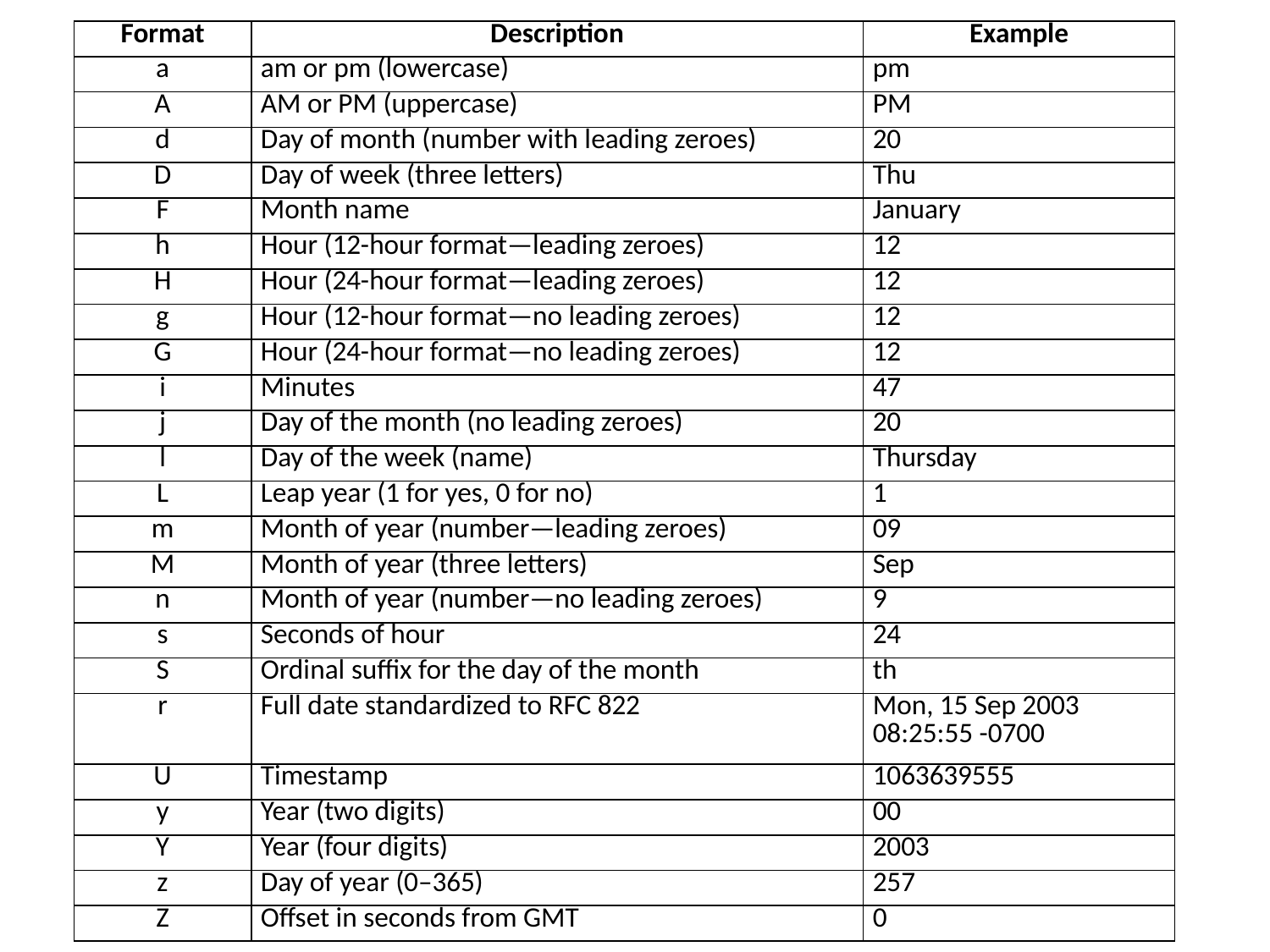

| Format | Description | Example |
| --- | --- | --- |
| a | am or pm (lowercase) | pm |
| A | AM or PM (uppercase) | PM |
| d | Day of month (number with leading zeroes) | 20 |
| D | Day of week (three letters) | Thu |
| F | Month name | January |
| h | Hour (12-hour format—leading zeroes) | 12 |
| H | Hour (24-hour format—leading zeroes) | 12 |
| g | Hour (12-hour format—no leading zeroes) | 12 |
| G | Hour (24-hour format—no leading zeroes) | 12 |
| i | Minutes | 47 |
| j | Day of the month (no leading zeroes) | 20 |
| l | Day of the week (name) | Thursday |
| L | Leap year (1 for yes, 0 for no) | 1 |
| m | Month of year (number—leading zeroes) | 09 |
| M | Month of year (three letters) | Sep |
| n | Month of year (number—no leading zeroes) | 9 |
| s | Seconds of hour | 24 |
| S | Ordinal suffix for the day of the month | th |
| r | Full date standardized to RFC 822 | Mon, 15 Sep 2003 08:25:55 -0700 |
| U | Timestamp | 1063639555 |
| y | Year (two digits) | 00 |
| Y | Year (four digits) | 2003 |
| z | Day of year (0–365) | 257 |
| Z | Offset in seconds from GMT | 0 |